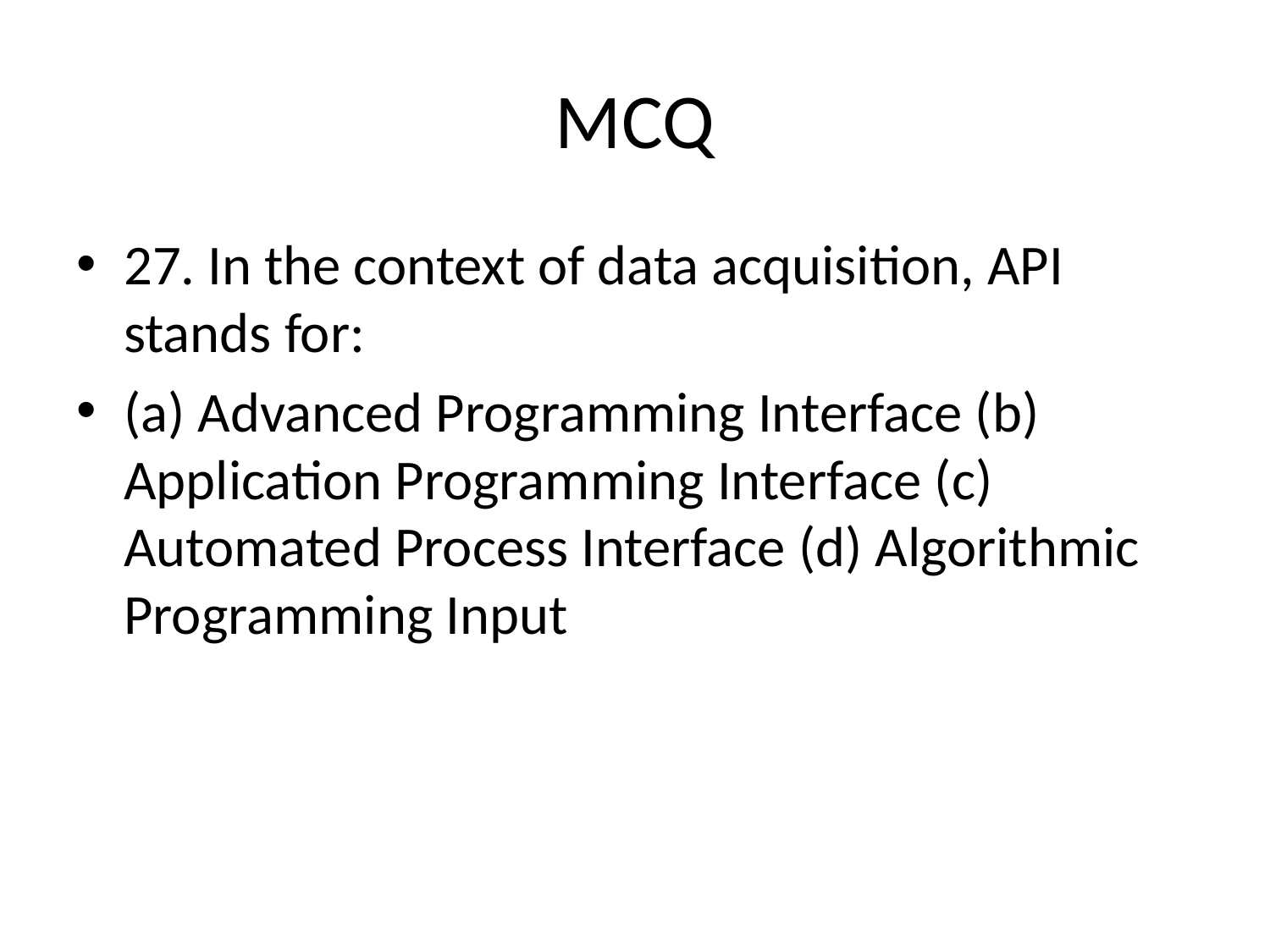

# MCQ
27. In the context of data acquisition, API stands for:
(a) Advanced Programming Interface (b) Application Programming Interface (c) Automated Process Interface (d) Algorithmic Programming Input